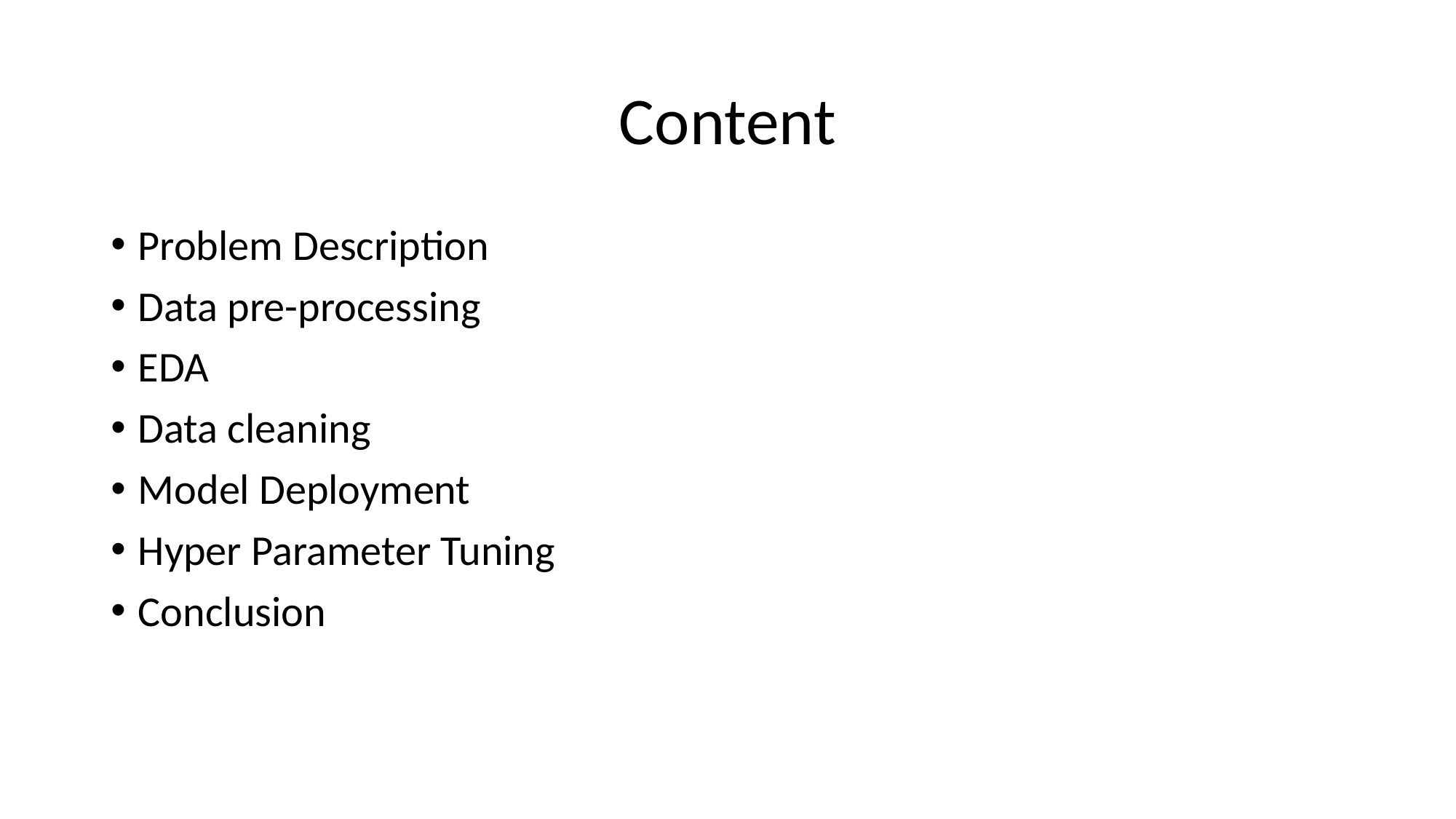

# Content
Problem Description
Data pre-processing
EDA
Data cleaning
Model Deployment
Hyper Parameter Tuning
Conclusion